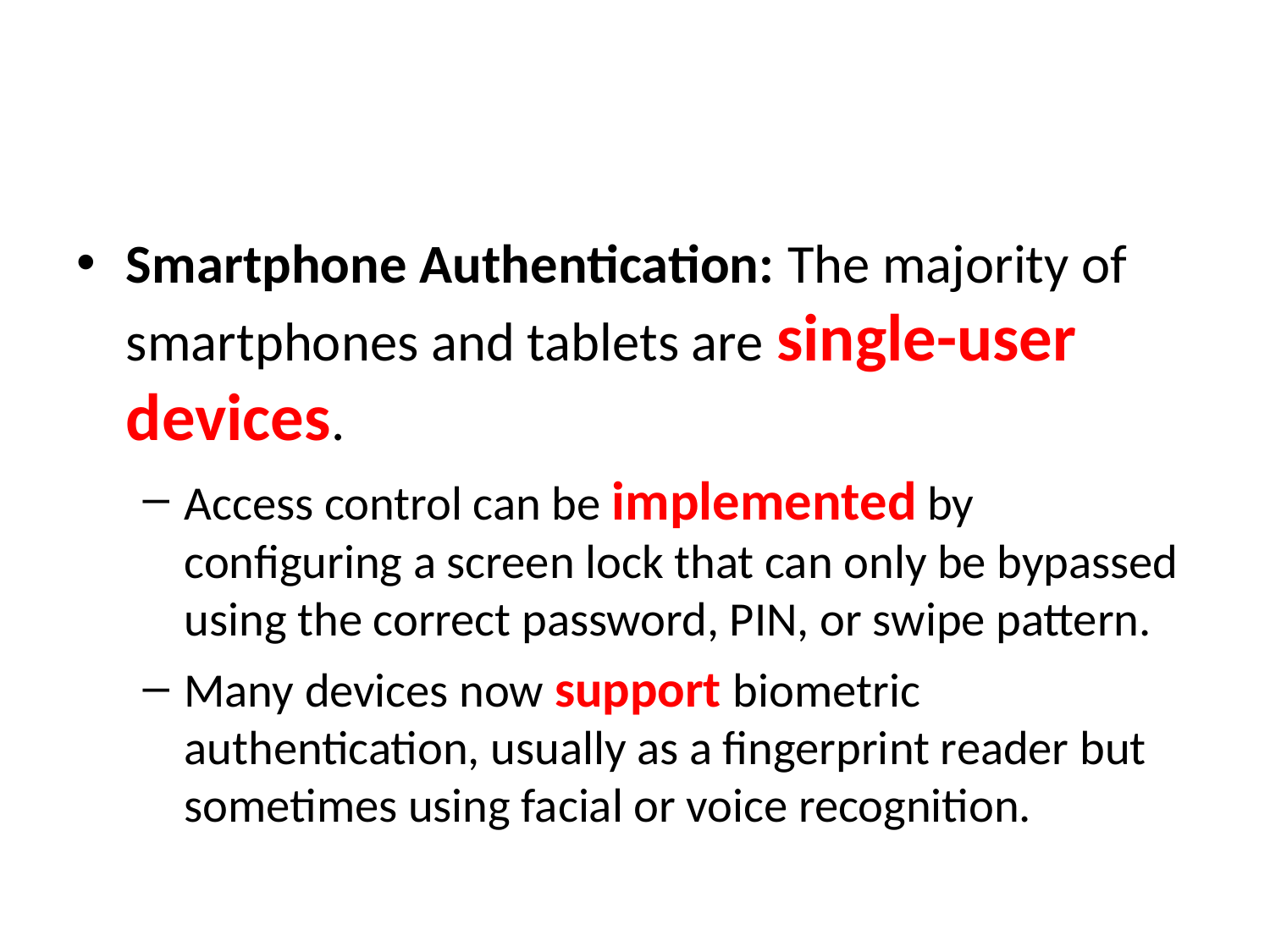

#
Smartphone Authentication: The majority of smartphones and tablets are single-user devices.
Access control can be implemented by configuring a screen lock that can only be bypassed using the correct password, PIN, or swipe pattern.
Many devices now support biometric authentication, usually as a fingerprint reader but sometimes using facial or voice recognition.